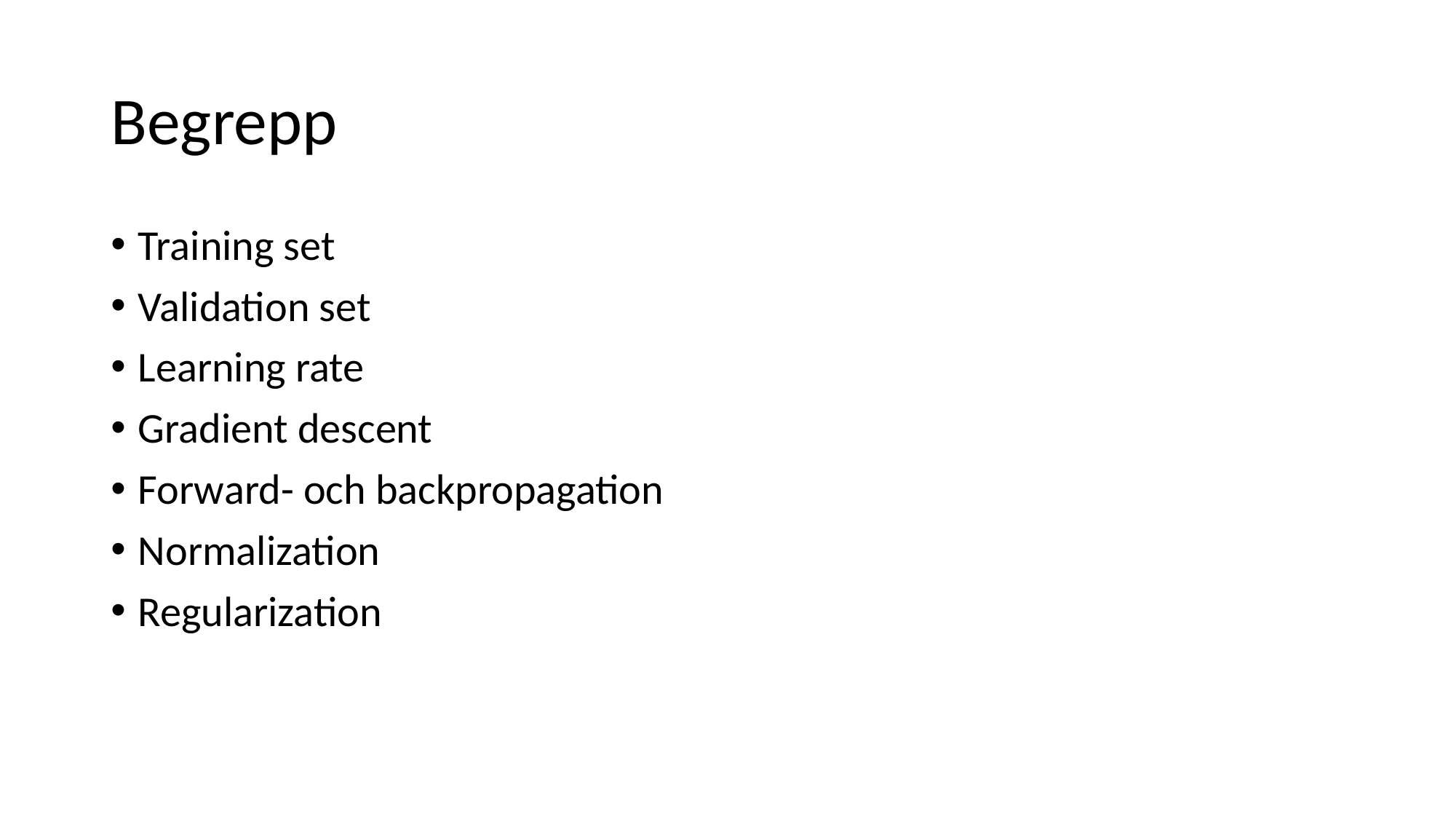

# Begrepp
Training set
Validation set
Learning rate
Gradient descent
Forward- och backpropagation
Normalization
Regularization